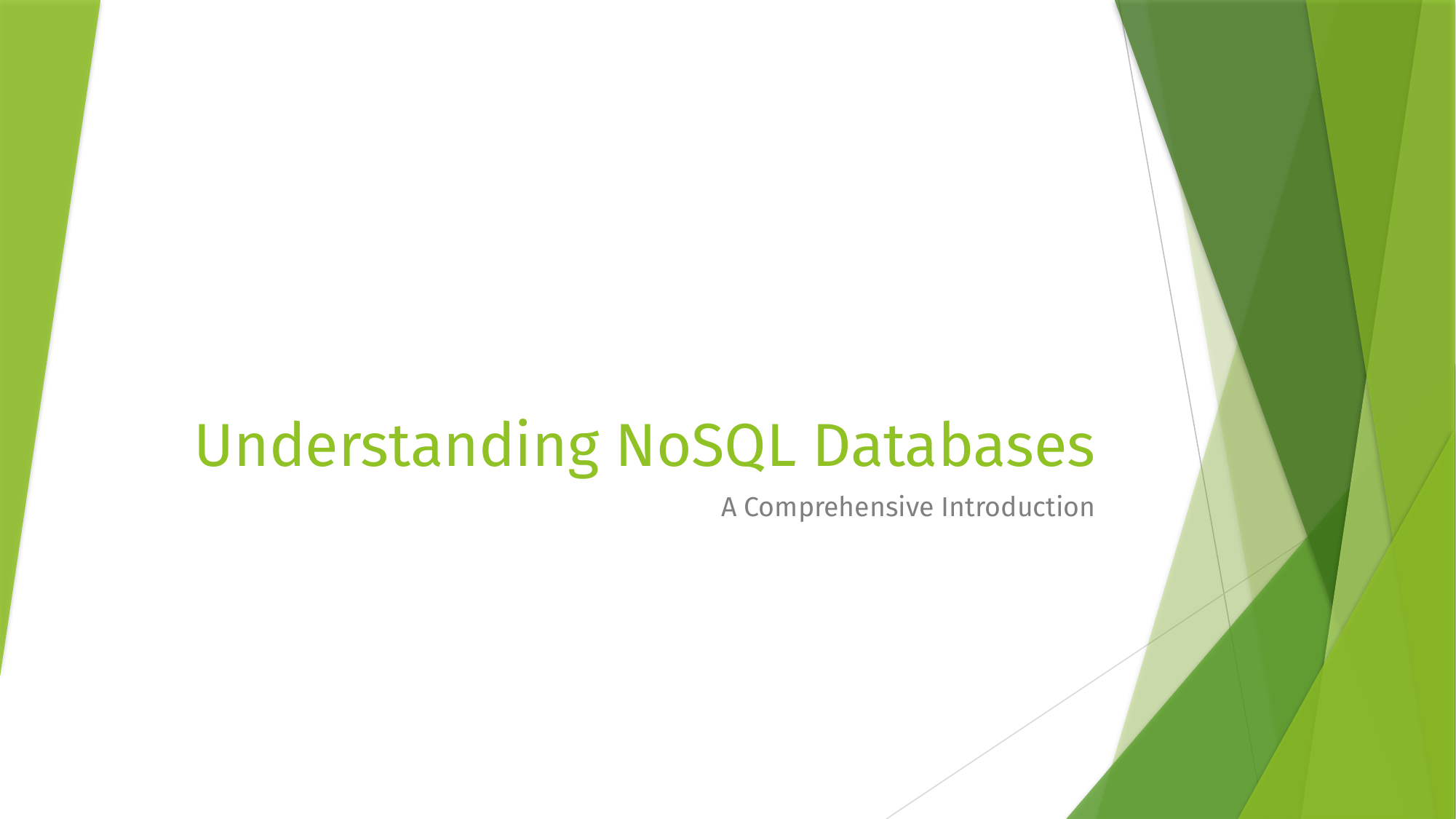

# Understanding NoSQL Databases
 A Comprehensive Introduction